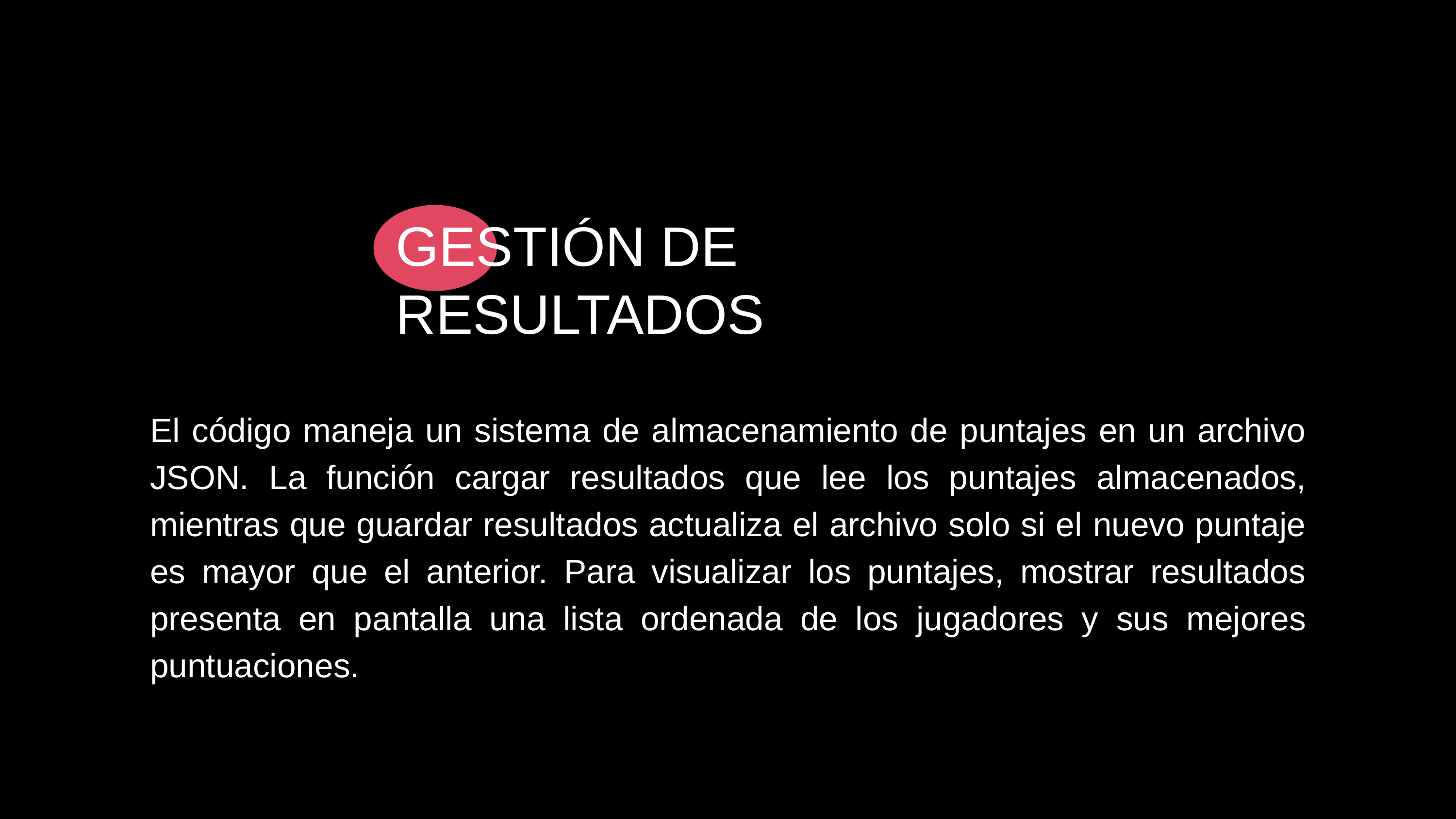

GESTIÓN DE RESULTADOS
El código maneja un sistema de almacenamiento de puntajes en un archivo JSON. La función cargar resultados que lee los puntajes almacenados, mientras que guardar resultados actualiza el archivo solo si el nuevo puntaje es mayor que el anterior. Para visualizar los puntajes, mostrar resultados presenta en pantalla una lista ordenada de los jugadores y sus mejores puntuaciones.